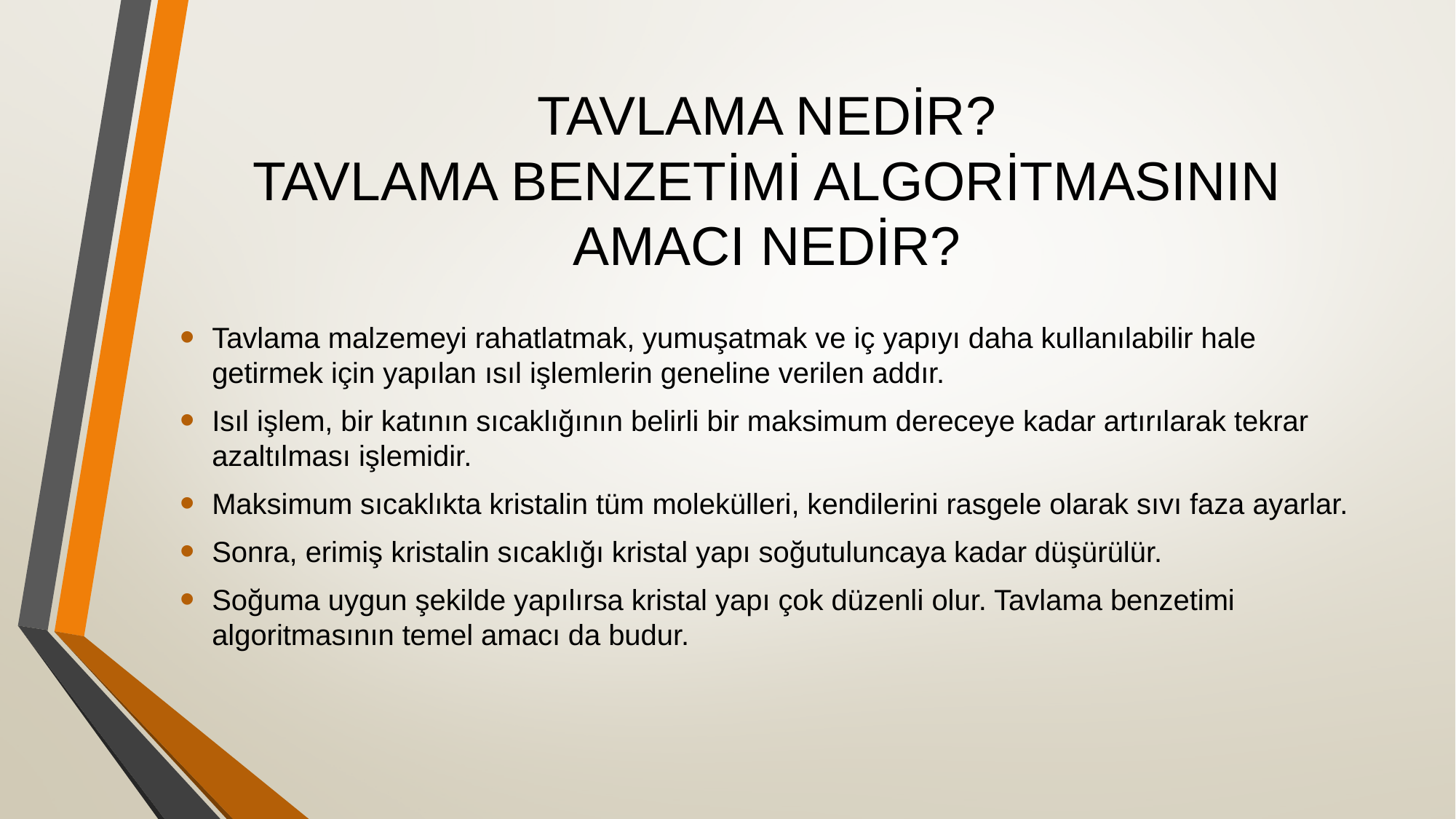

# TAVLAMA NEDİR? TAVLAMA BENZETİMİ ALGORİTMASININ AMACI NEDİR?
Tavlama malzemeyi rahatlatmak, yumuşatmak ve iç yapıyı daha kullanılabilir hale getirmek için yapılan ısıl işlemlerin geneline verilen addır.
Isıl işlem, bir katının sıcaklığının belirli bir maksimum dereceye kadar artırılarak tekrar azaltılması işlemidir.
Maksimum sıcaklıkta kristalin tüm molekülleri, kendilerini rasgele olarak sıvı faza ayarlar.
Sonra, erimiş kristalin sıcaklığı kristal yapı soğutuluncaya kadar düşürülür.
Soğuma uygun şekilde yapılırsa kristal yapı çok düzenli olur. Tavlama benzetimi algoritmasının temel amacı da budur.